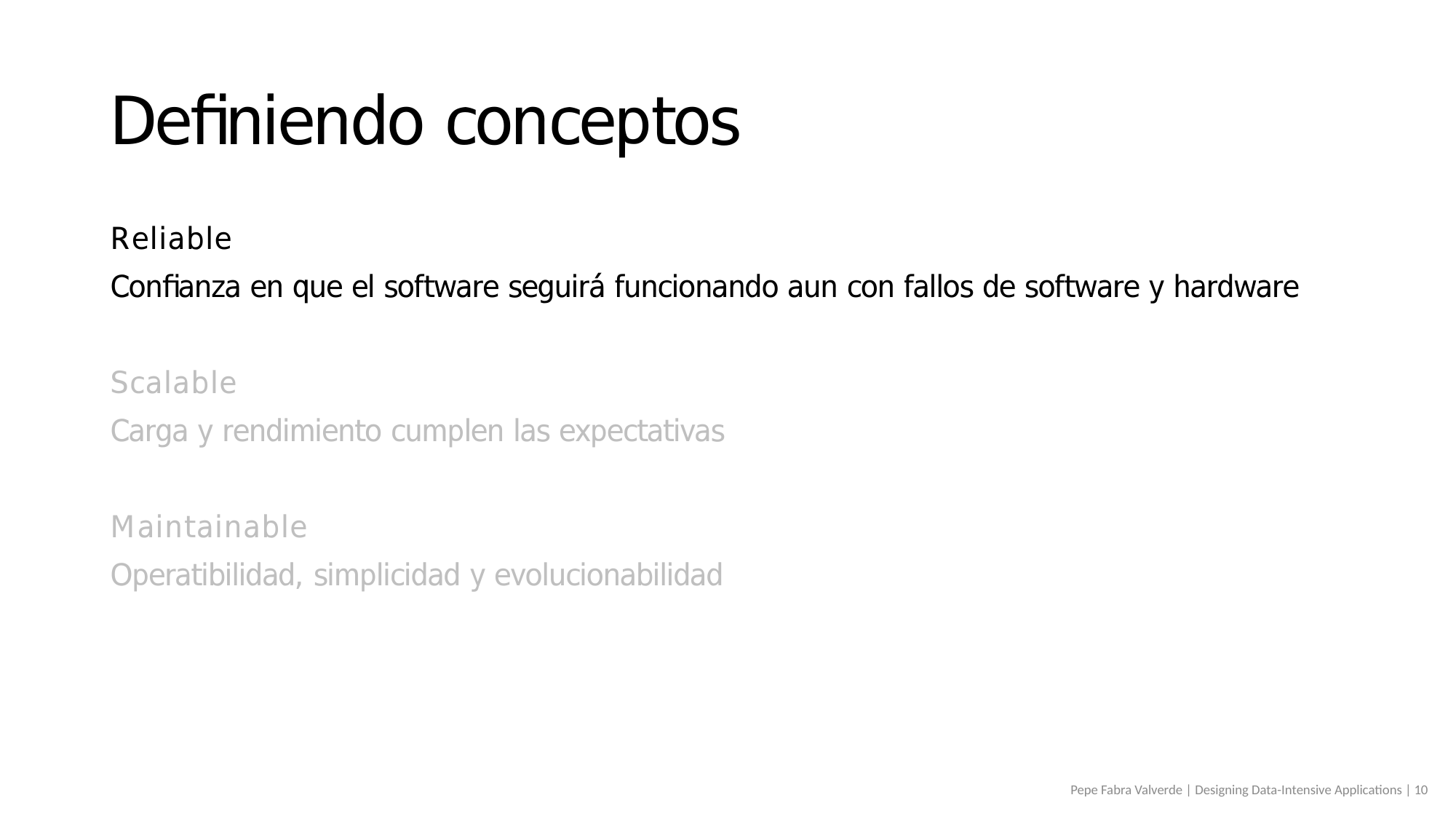

# Definiendo conceptos
Reliable
Confianza en que el software seguirá funcionando aun con fallos de software y hardware

Scalable
Carga y rendimiento cumplen las expectativas

Maintainable
Operatibilidad, simplicidad y evolucionabilidad

Pepe Fabra Valverde | Designing Data-Intensive Applications | 10